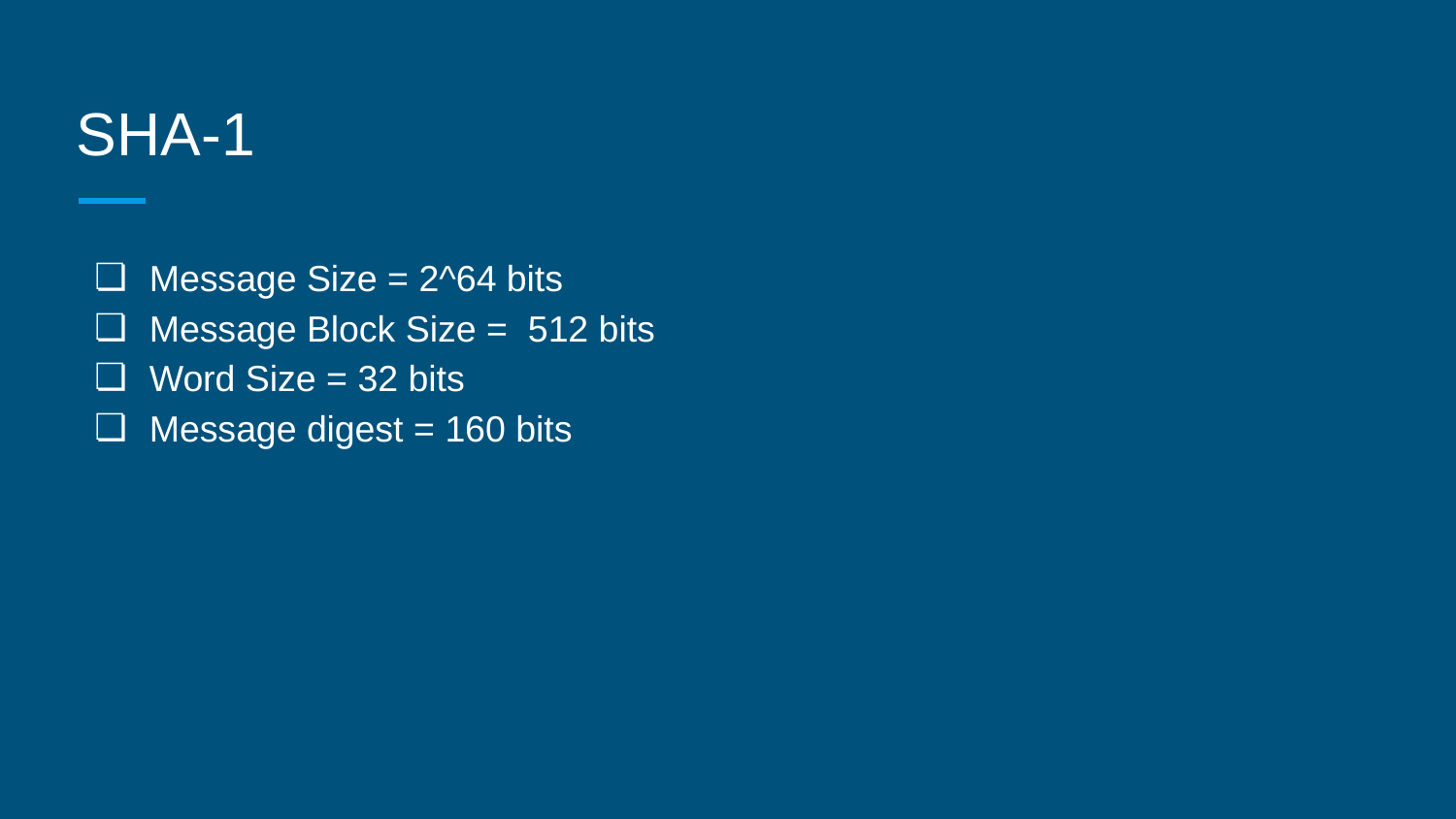

# SHA-1
Message Size = 2^64 bits
Message Block Size =  512 bits
Word Size = 32 bits
Message digest = 160 bits